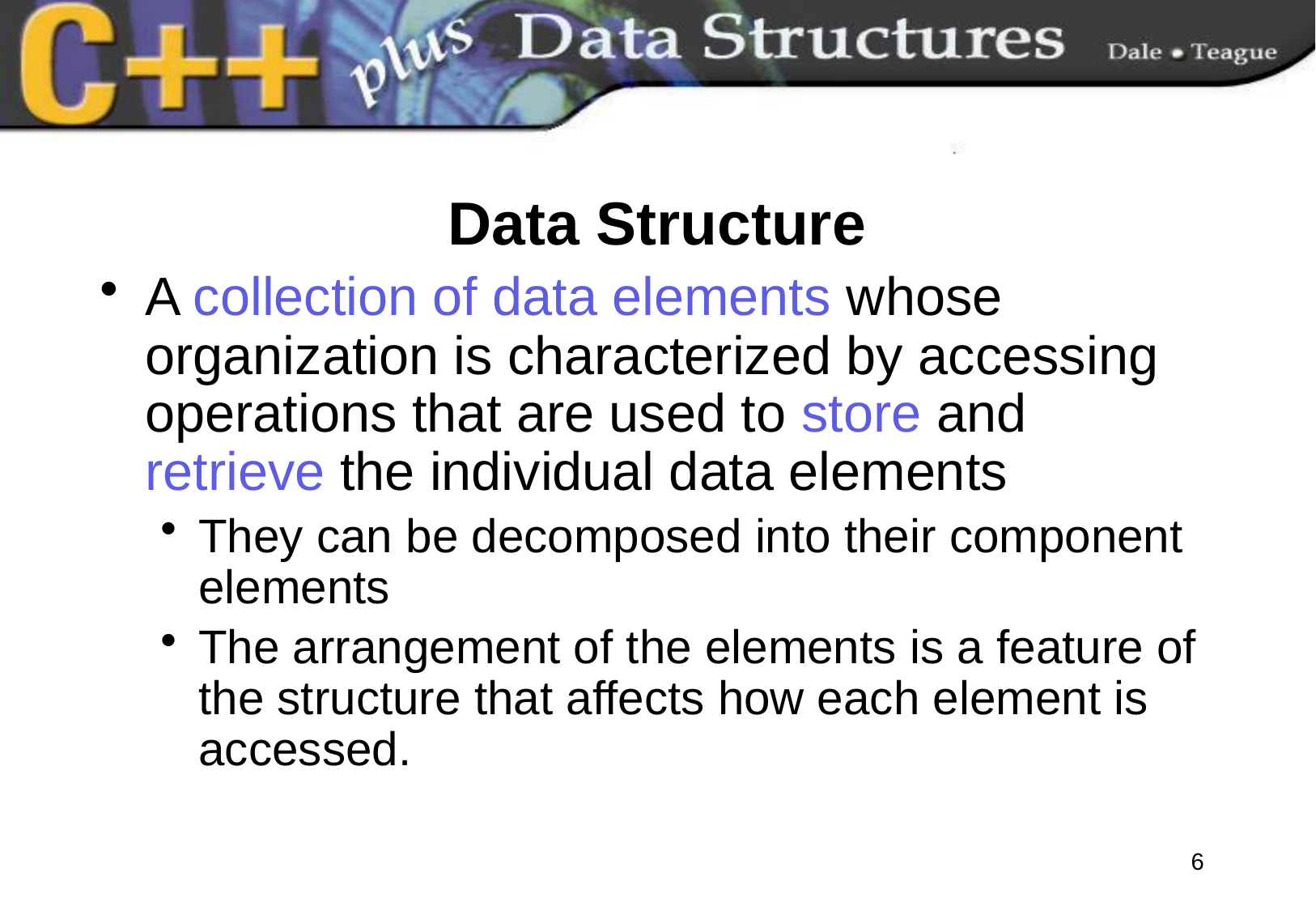

# Data Structure
A collection of data elements whose organization is characterized by accessing operations that are used to store and retrieve the individual data elements
They can be decomposed into their component elements
The arrangement of the elements is a feature of the structure that affects how each element is accessed.
6